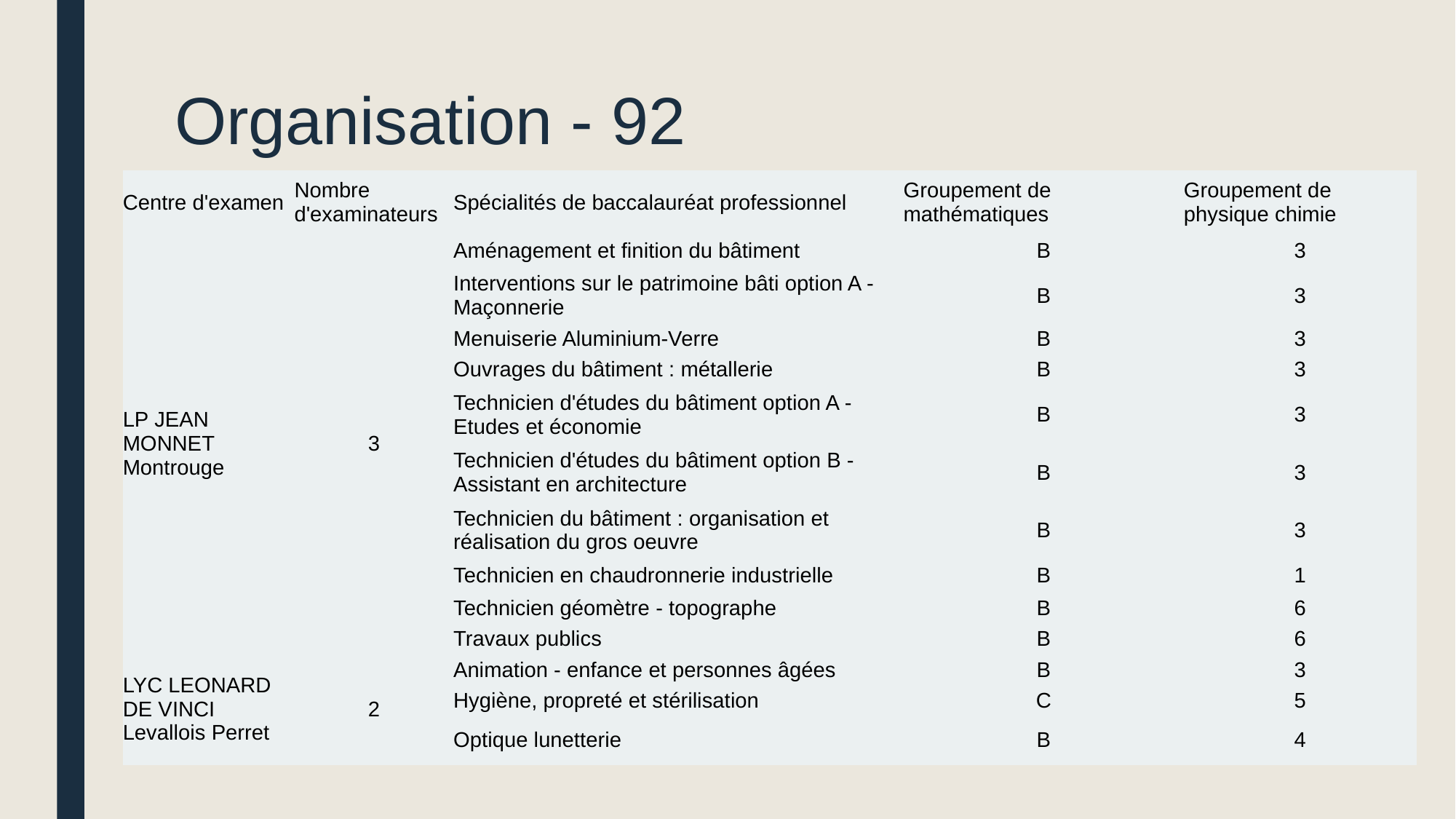

# Organisation - 92
| Centre d'examen | Nombre d'examinateurs | Spécialités de baccalauréat professionnel | Groupement de mathématiques | Groupement de physique chimie |
| --- | --- | --- | --- | --- |
| LP JEAN MONNET Montrouge | 3 | Aménagement et finition du bâtiment | B | 3 |
|  |  | Interventions sur le patrimoine bâti option A - Maçonnerie | B | 3 |
|  |  | Menuiserie Aluminium-Verre | B | 3 |
|  |  | Ouvrages du bâtiment : métallerie | B | 3 |
|  |  | Technicien d'études du bâtiment option A - Etudes et économie | B | 3 |
|  |  | Technicien d'études du bâtiment option B - Assistant en architecture | B | 3 |
|  |  | Technicien du bâtiment : organisation et réalisation du gros oeuvre | B | 3 |
|  |  | Technicien en chaudronnerie industrielle | B | 1 |
|  |  | Technicien géomètre - topographe | B | 6 |
|  |  | Travaux publics | B | 6 |
| LYC LEONARD DE VINCI Levallois Perret | 2 | Animation - enfance et personnes âgées | B | 3 |
|  |  | Hygiène, propreté et stérilisation | C | 5 |
|  |  | Optique lunetterie | B | 4 |